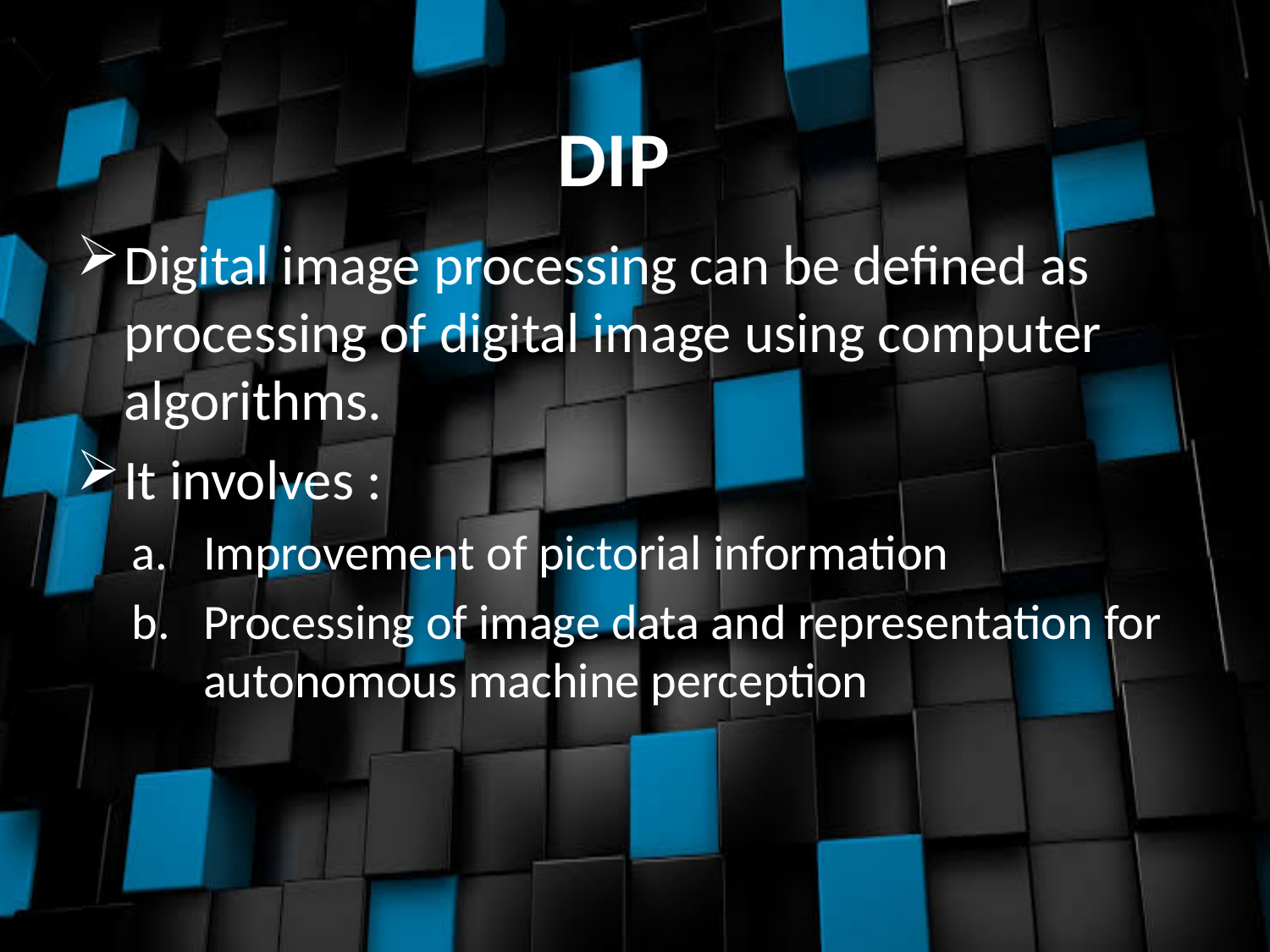

# DIP
Digital image processing can be defined as processing of digital image using computer algorithms.
It involves :
Improvement of pictorial information
Processing of image data and representation for autonomous machine perception